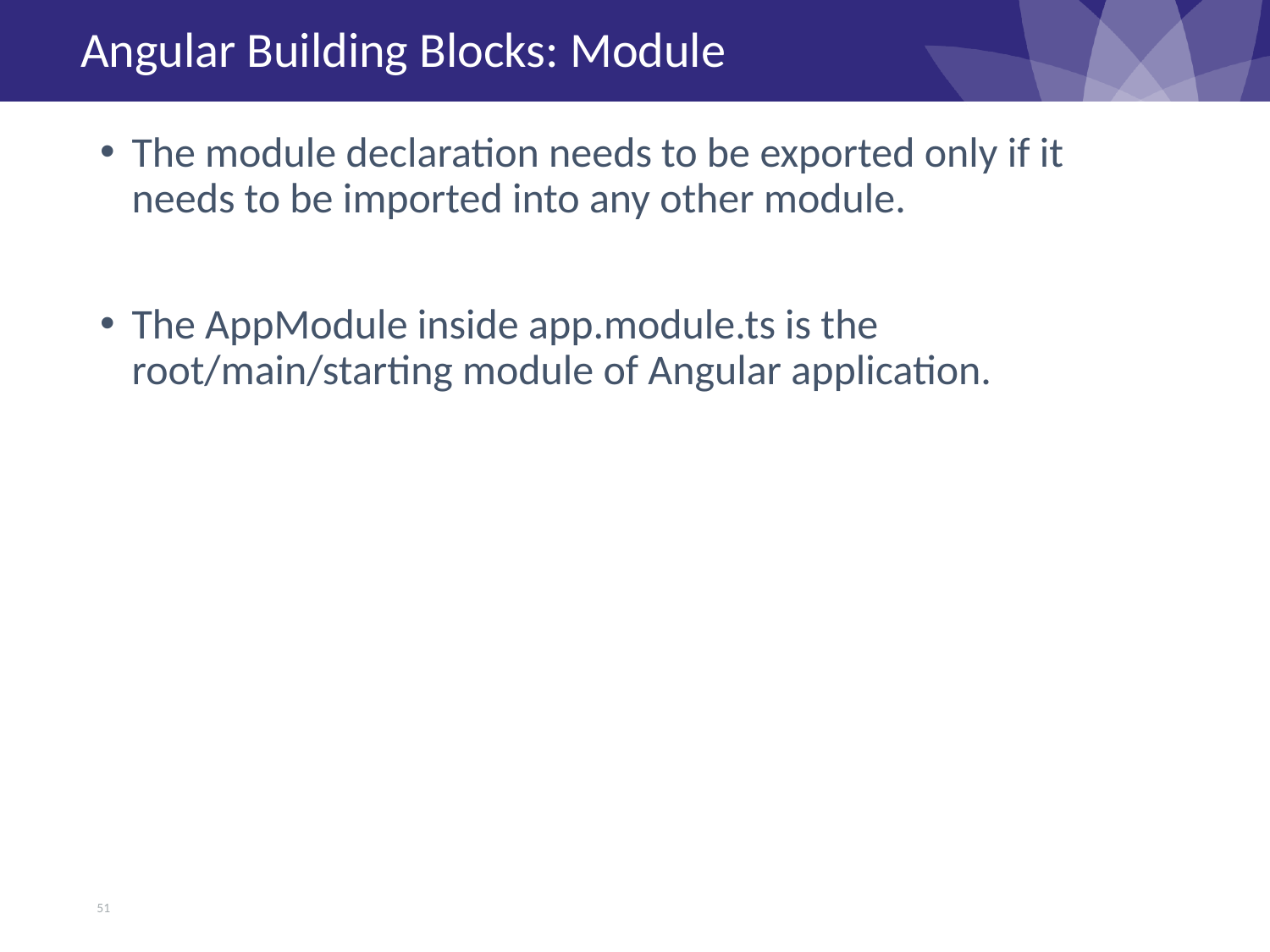

# Angular Building Blocks: Module
The module declaration needs to be exported only if it needs to be imported into any other module.

The AppModule inside app.module.ts is the root/main/starting module of Angular application.